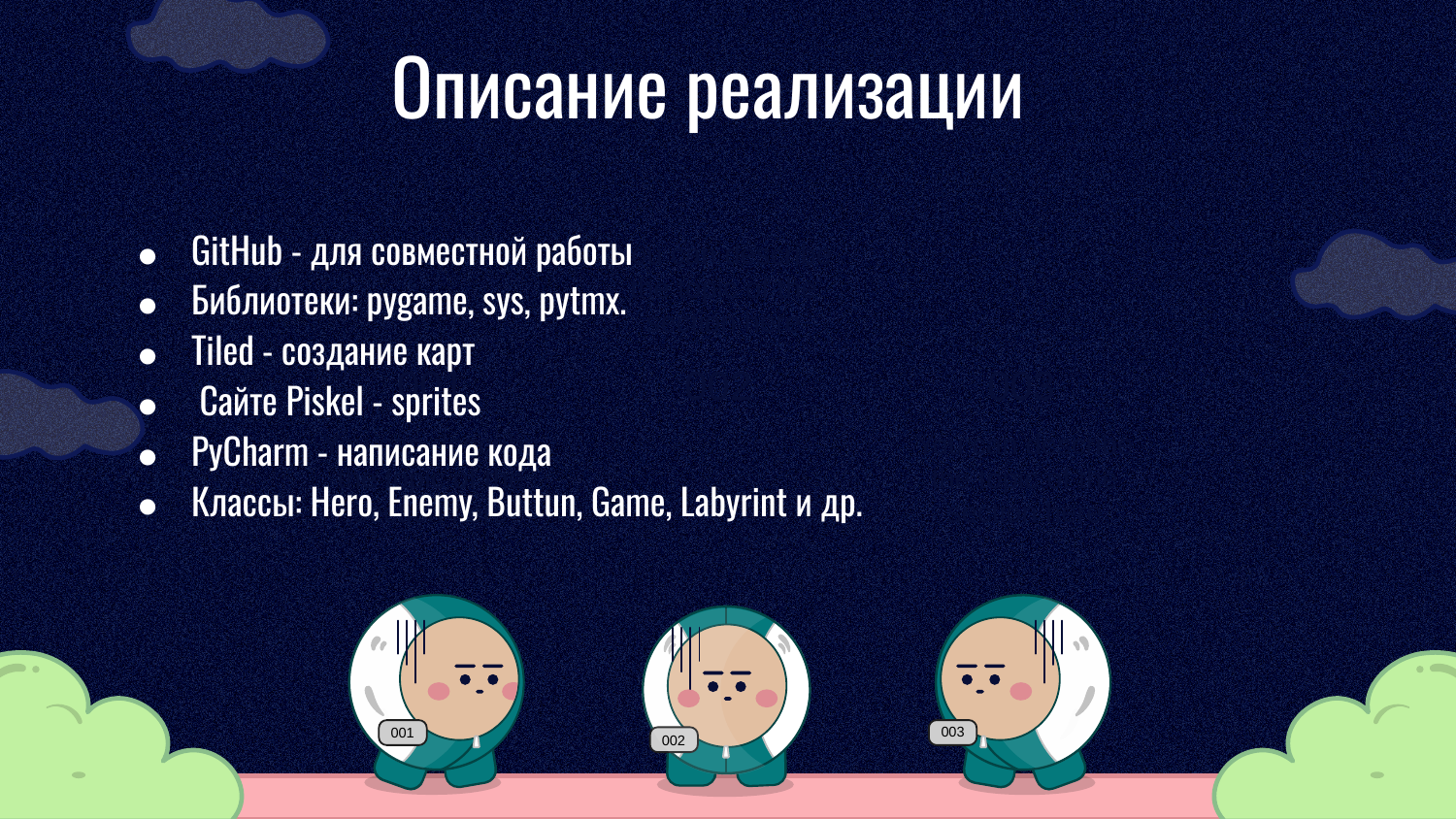

Описание реализации
GitHub - для совместной работы
Библиотеки: pygame, sys, pytmx.
Tiled - создание карт
 Сайте Piskel - sprites
PyCharm - написание кода
Классы: Hero, Enemy, Buttun, Game, Labyrint и др.

You can describe the topic of the section here
# 001
002
003
You can describe the topic of the section here
You can describe the topic of the section here

002

003
001